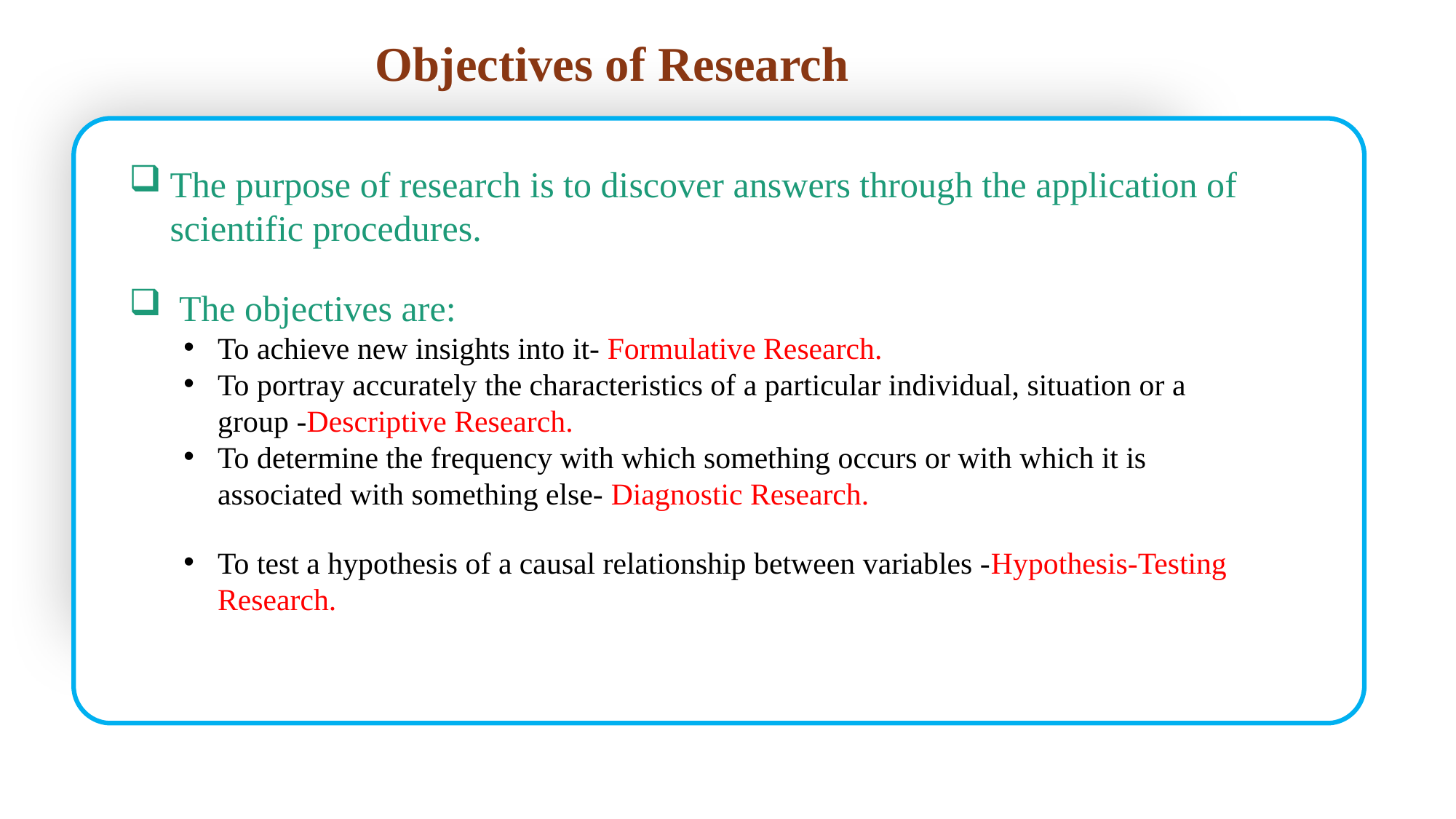

Objectives of Research

The purpose of research is to discover answers through the application of scientific procedures.

 The objectives are:
To achieve new insights into it- Formulative Research.
To portray accurately the characteristics of a particular individual, situation or a group -Descriptive Research.
To determine the frequency with which something occurs or with which it is associated with something else- Diagnostic Research.

To test a hypothesis of a causal relationship between variables -Hypothesis-Testing Research.
www.midocean.ae